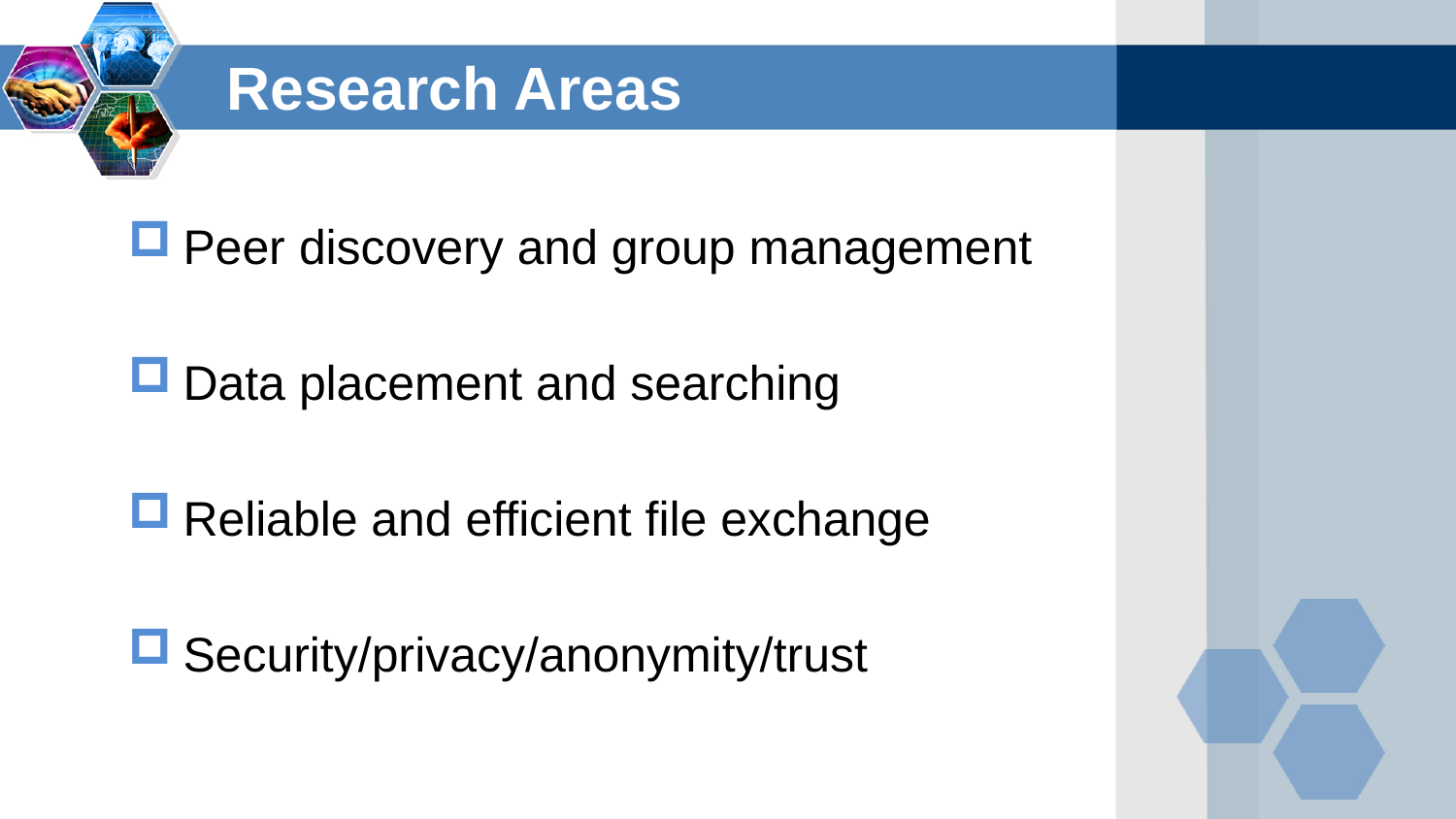

Research Areas
Peer discovery and group management

Data placement and searching

Reliable and efficient file exchange

Security/privacy/anonymity/trust